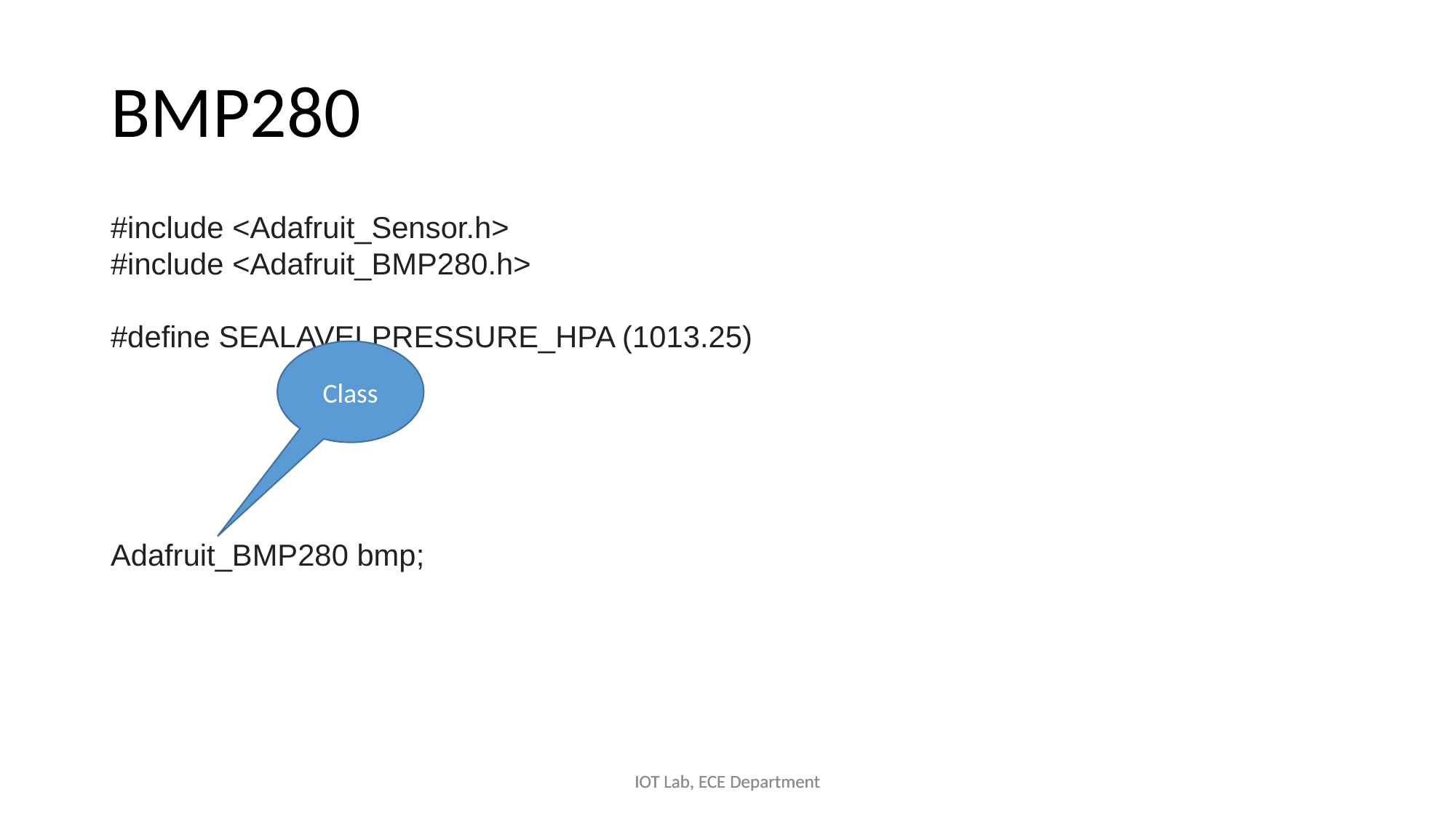

# BMP280
#include <Adafruit_Sensor.h>
#include <Adafruit_BMP280.h>

#define SEALAVELPRESSURE_HPA (1013.25)

Adafruit_BMP280 bmp;
Class
IOT Lab, ECE Department
IOT Lab, ECE Department